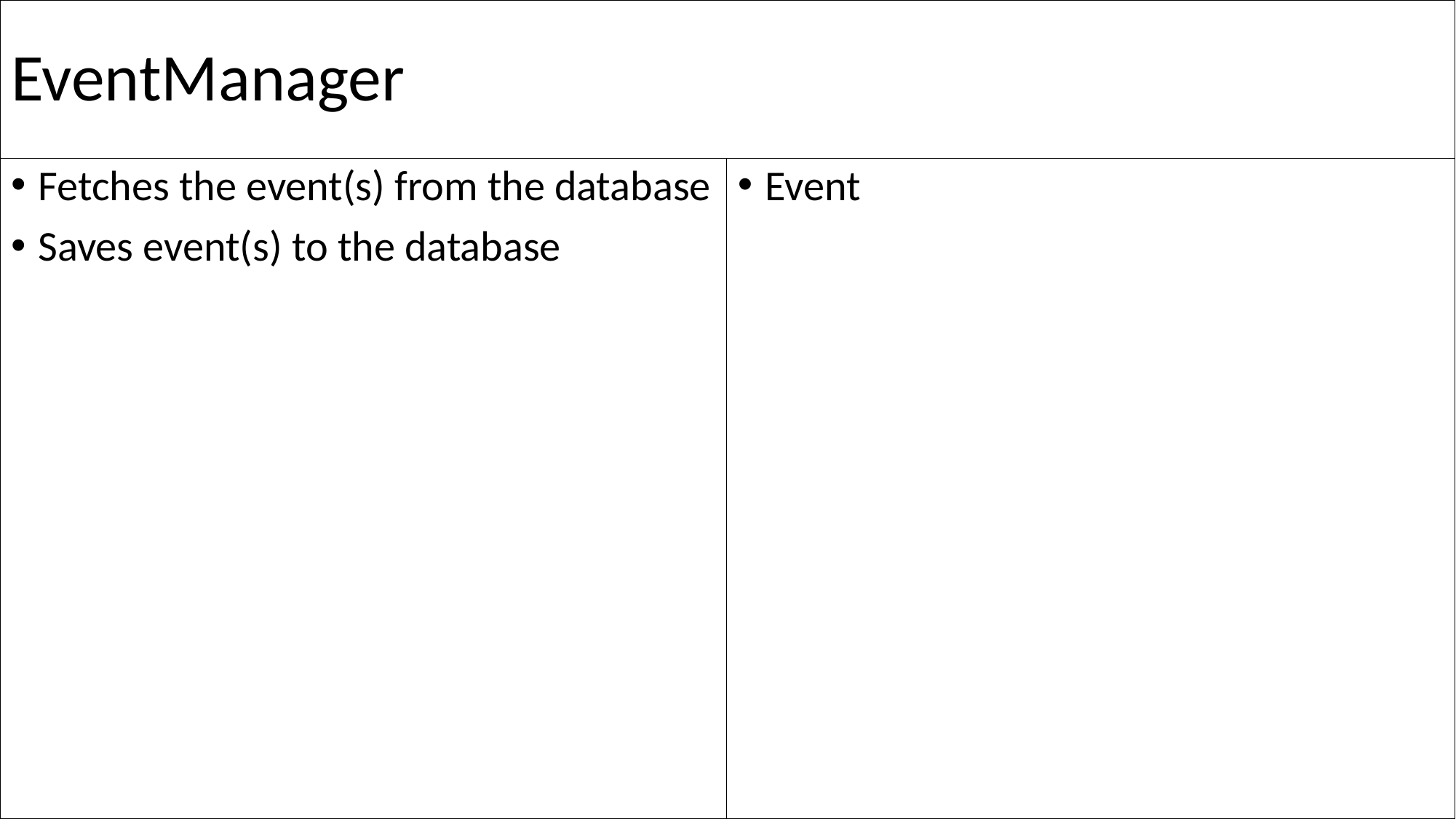

# EventManager
Fetches the event(s) from the database
Saves event(s) to the database
Event